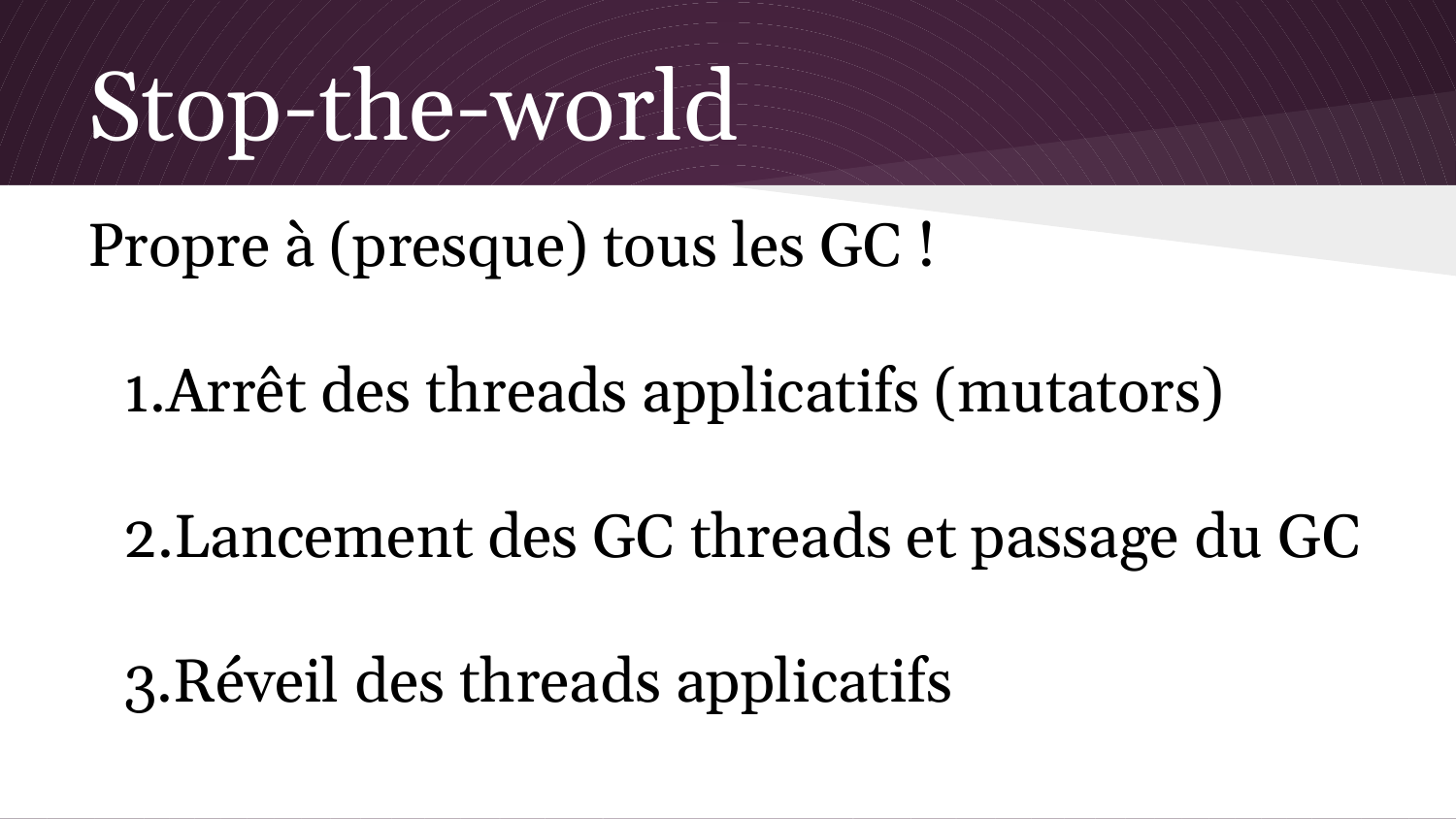

# Stop-the-world
Propre à (presque) tous les GC !

Arrêt des threads applicatifs (mutators)

Lancement des GC threads et passage du GC

Réveil des threads applicatifs